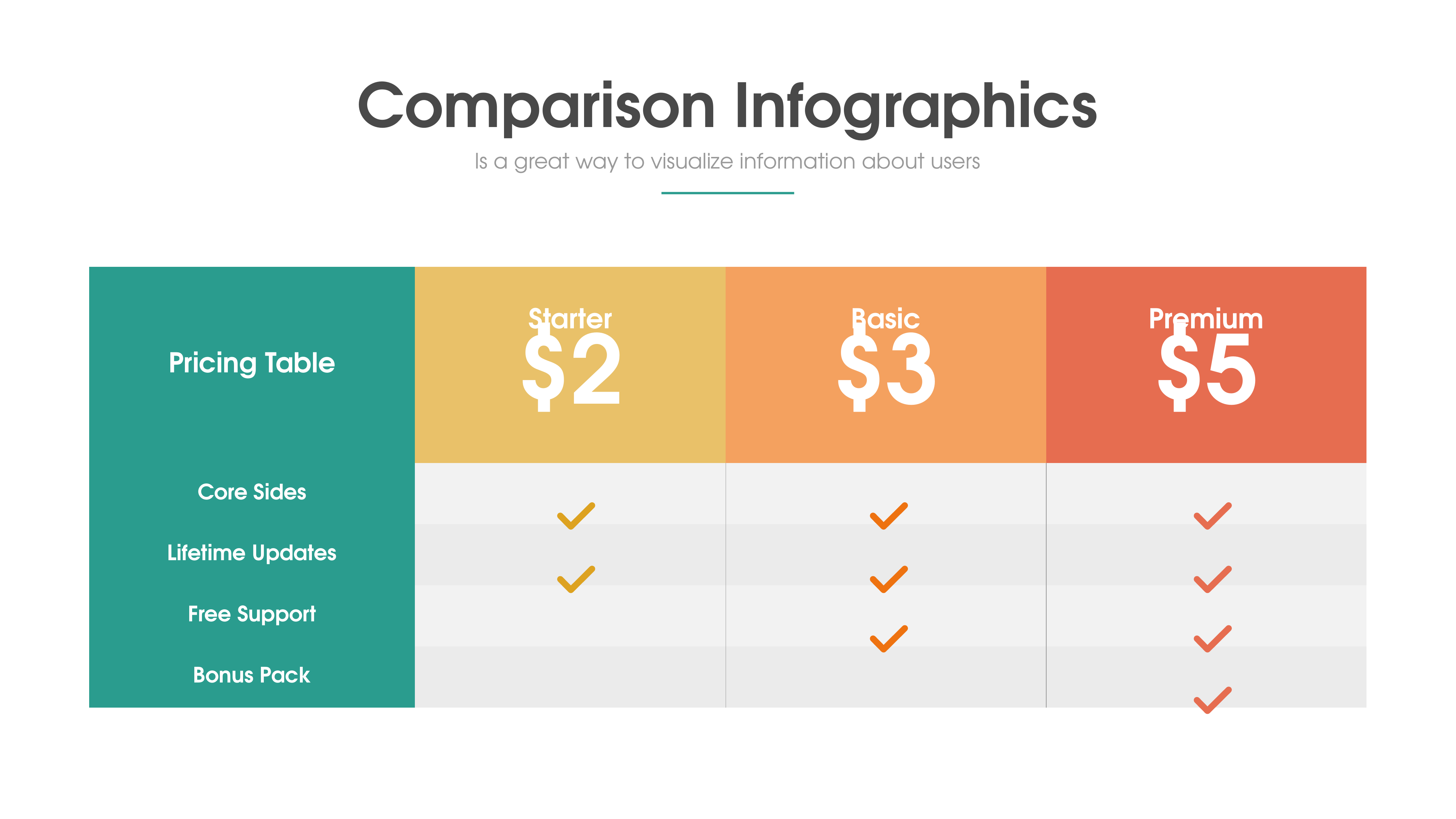

Comparison Infographics
Is a great way to visualize information about users

| Pricing Table | Starter $2 | Basic $3 | Premium $5 |
| --- | --- | --- | --- |
| Core Sides |  |  |  |
| Lifetime Updates |  |  |  |
| Free Support |  |  |  |
| Bonus Pack |  |  |  |